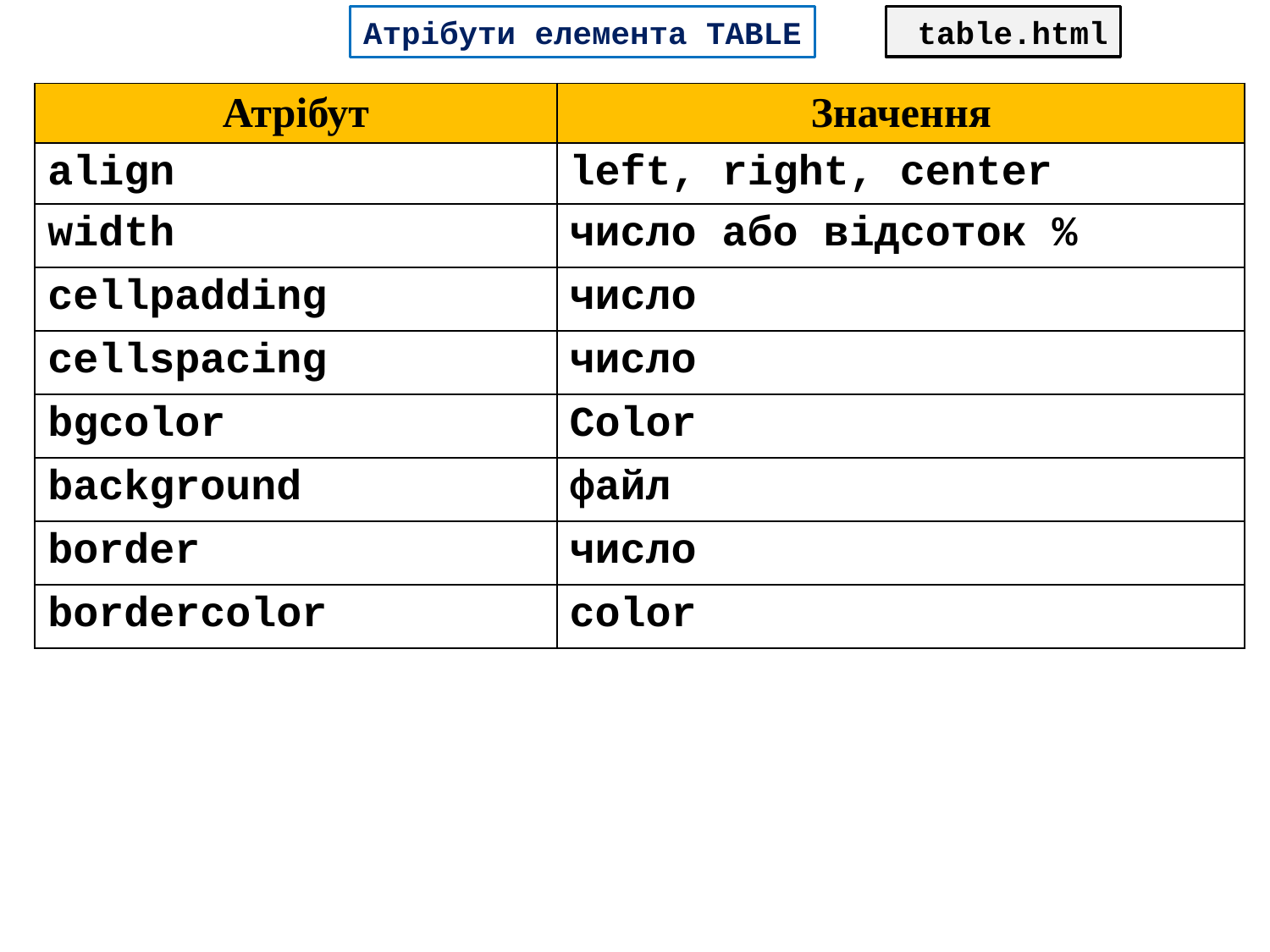

Атрібути елемента TABLE
 table.html
| Атрібут | Значення |
| --- | --- |
| align | left, right, center |
| width | число або відсоток % |
| cellpadding | число |
| cellspacing | число |
| bgcolor | Color |
| background | файл |
| border | число |
| bordercolor | color |